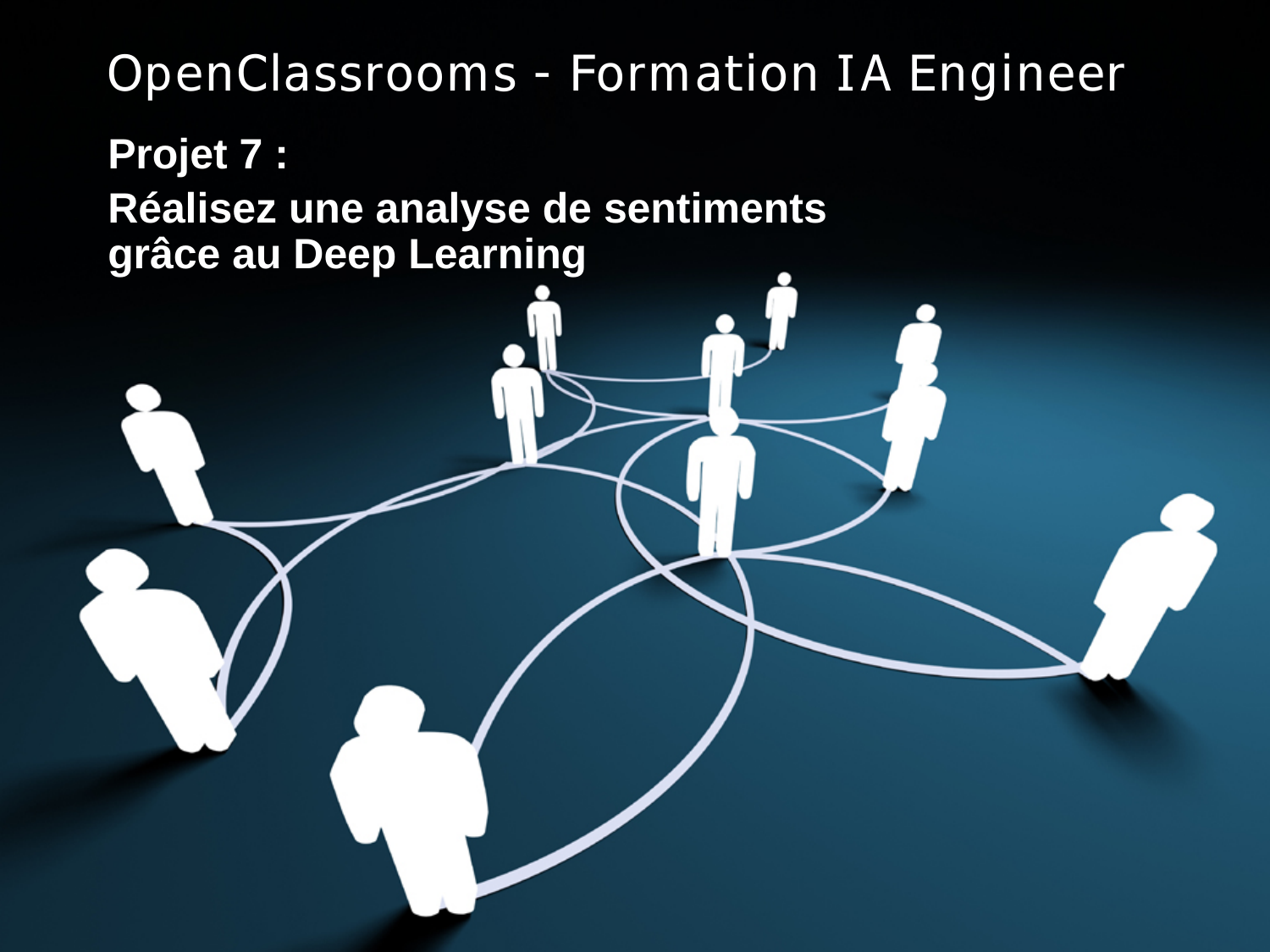

# OpenClassrooms - Formation IA Engineer
Projet 7 :
Réalisez une analyse de sentiments grâce au Deep Learning